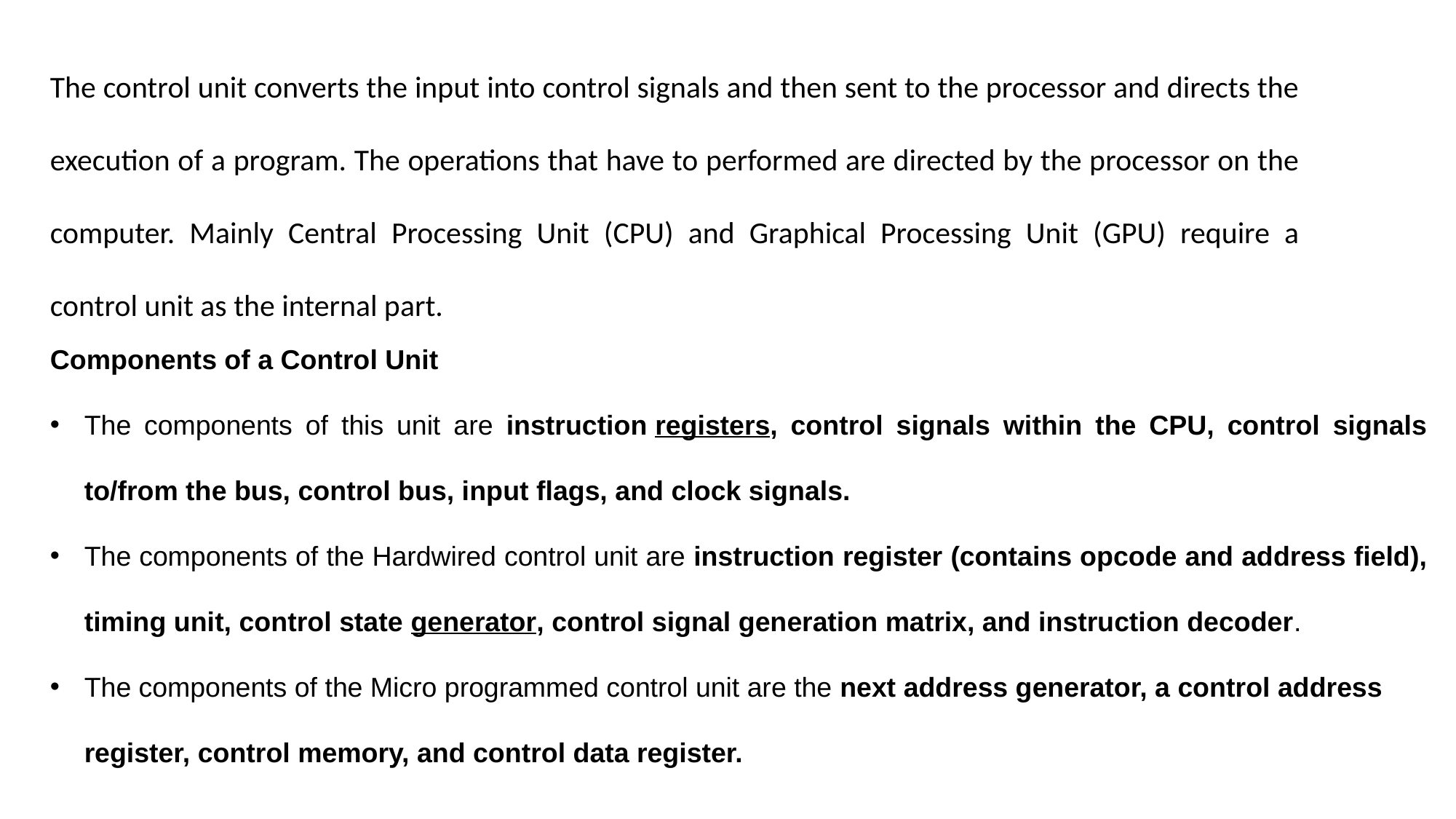

The control unit converts the input into control signals and then sent to the processor and directs the execution of a program. The operations that have to performed are directed by the processor on the computer. Mainly Central Processing Unit (CPU) and Graphical Processing Unit (GPU) require a control unit as the internal part.

Components of a Control Unit
The components of this unit are instruction registers, control signals within the CPU, control signals to/from the bus, control bus, input flags, and clock signals.
The components of the Hardwired control unit are instruction register (contains opcode and address field), timing unit, control state generator, control signal generation matrix, and instruction decoder.
The components of the Micro programmed control unit are the next address generator, a control address register, control memory, and control data register.